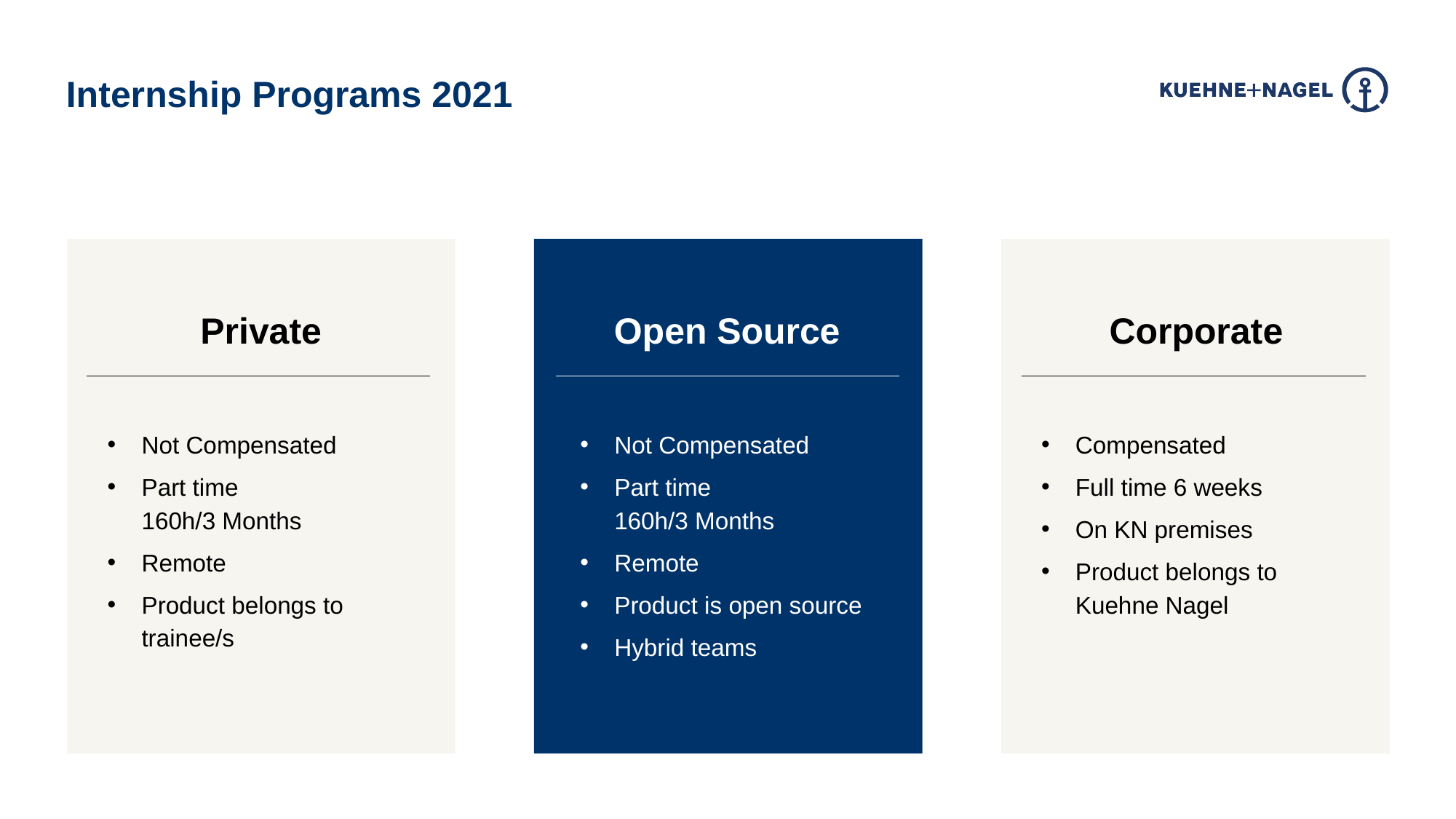

Internship Programs 2021
Corporate
Open Source
Private
Not Compensated
Part time
160h/3 Months
Remote
Product belongs to trainee/s

Not Compensated
Part time
160h/3 Months
Remote
Product is open source
Hybrid teams

Compensated
Full time 6 weeks
On KN premises
Product belongs to Kuehne Nagel

Guild